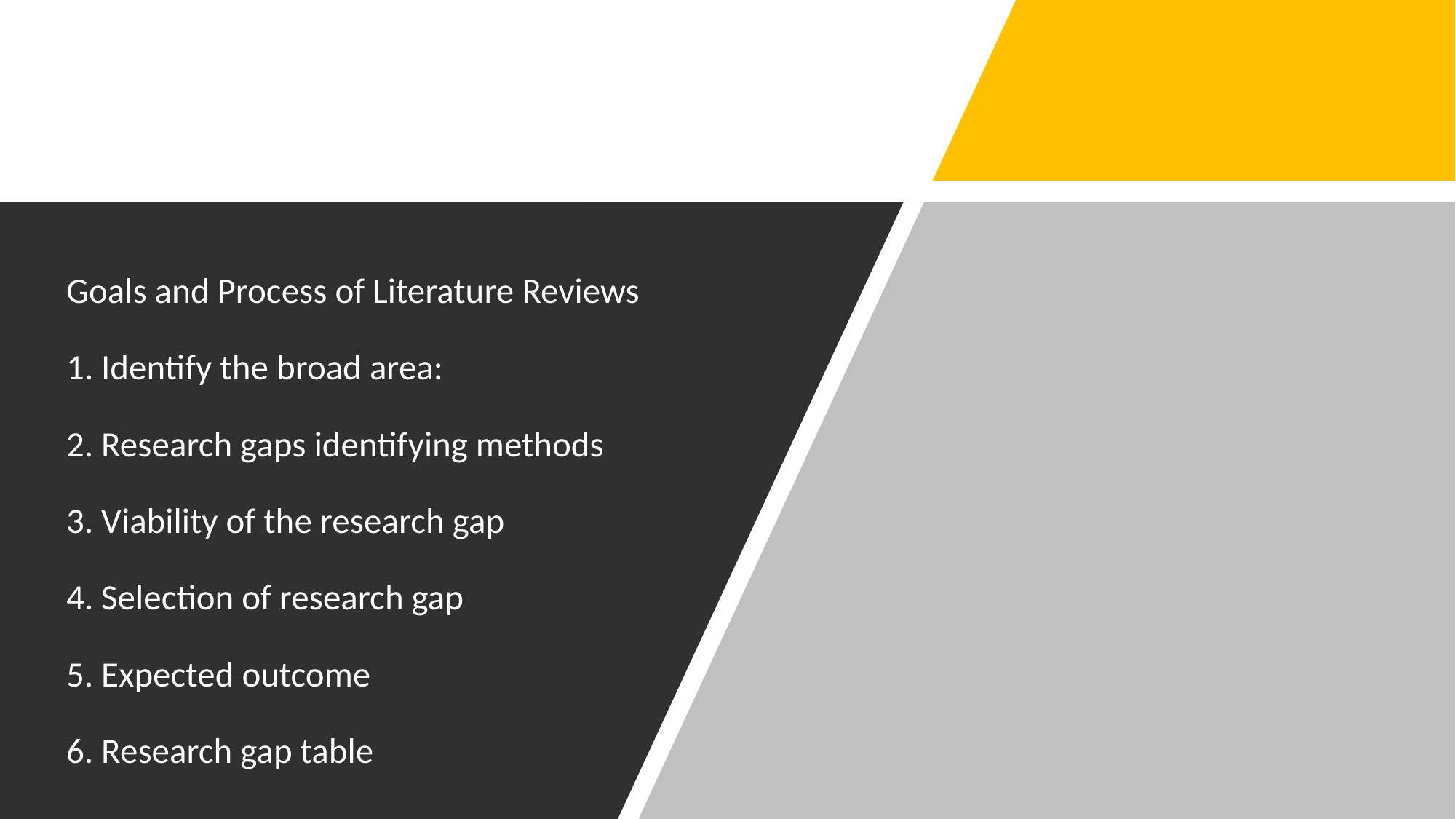

Goals and Process of Literature Reviews
1. Identify the broad area:
2. Research gaps identifying methods
3. Viability of the research gap
4. Selection of research gap
5. Expected outcome
6. Research gap table